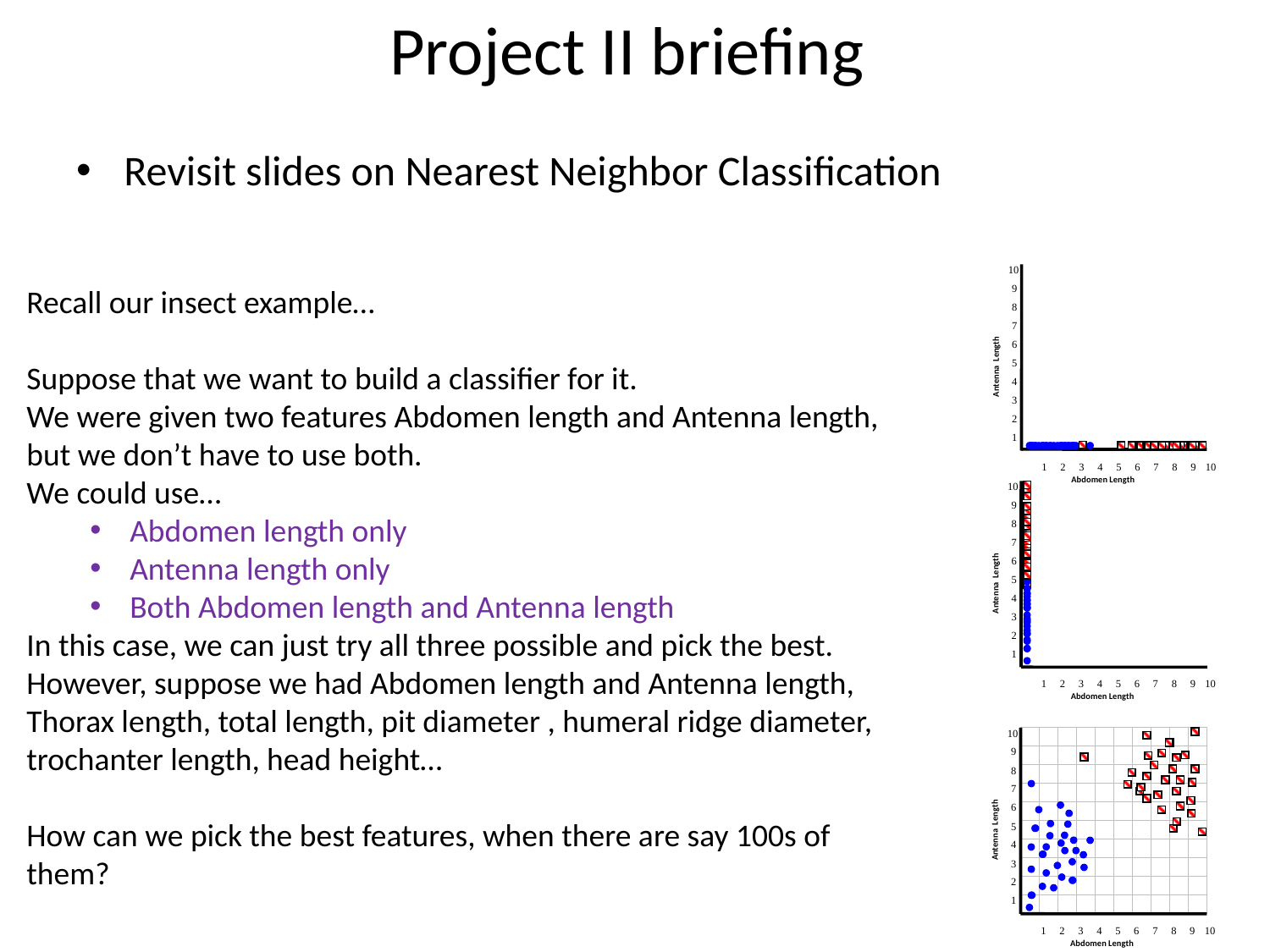

# Project II briefing
Revisit slides on Nearest Neighbor Classification
10
9
8
7
6
5
4
3
2
1
1
2
3
4
5
6
7
8
9
10

Antenna  Length

Abdomen Length
Recall our insect example…

Suppose that we want to build a classifier for it.
We were given two features Abdomen length and Antenna length, but we don’t have to use both.
We could use…
Abdomen length only
Antenna length only
Both Abdomen length and Antenna length
In this case, we can just try all three possible and pick the best.
However, suppose we had Abdomen length and Antenna length, Thorax length, total length, pit diameter , humeral ridge diameter, trochanter length, head height…

How can we pick the best features, when there are say 100s of them?

10

9

8

7

6

Antenna  Length

5

4

3

2

1

1
2
3
4
5
6
7
8
9
10
Abdomen Length
10
9
8
7
6
5
4
3
2
1
1
2
3
4
5
6
7
8
9
10

Antenna  Length

Abdomen Length